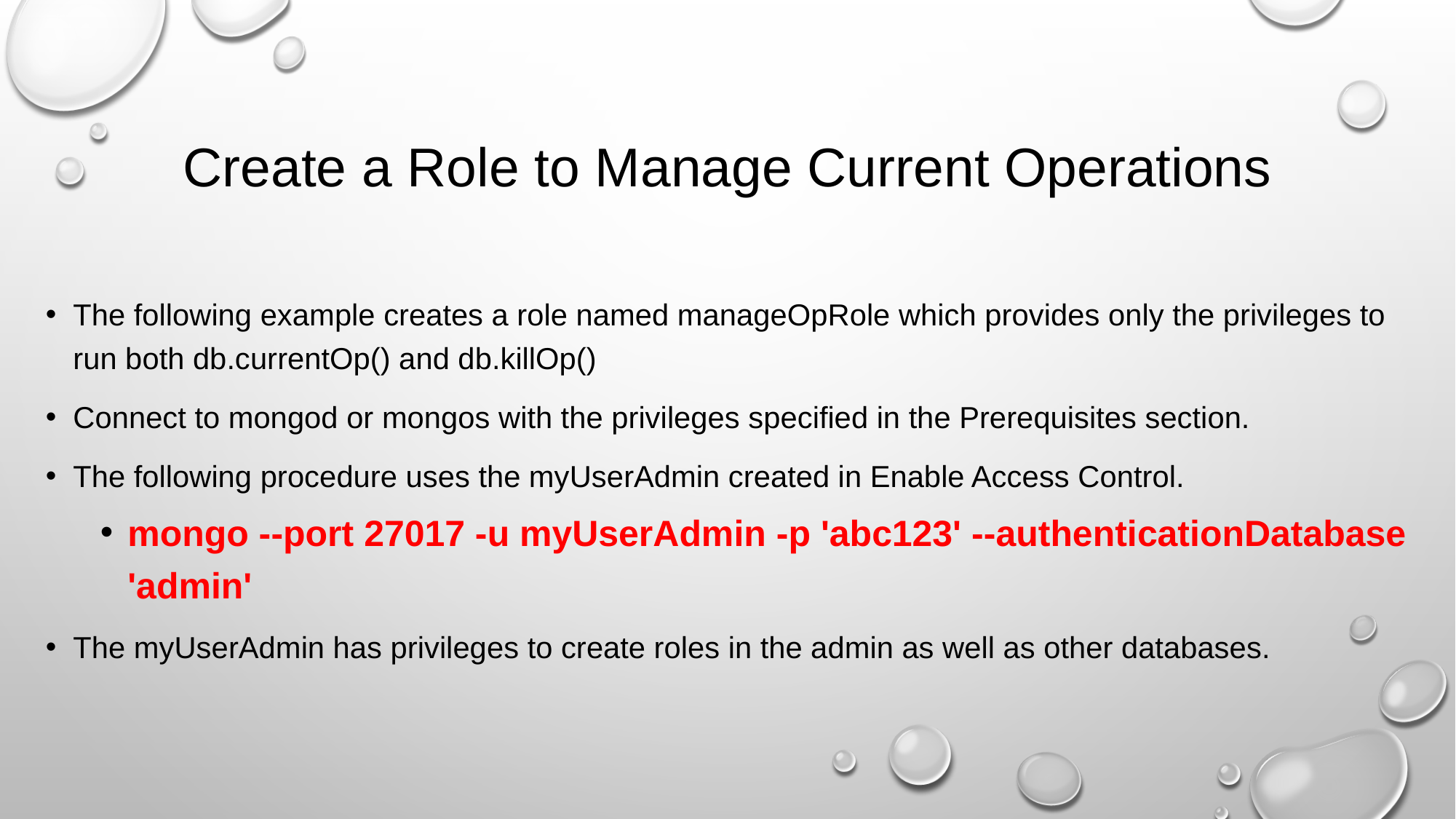

# Create a Role to Manage Current Operations
The following example creates a role named manageOpRole which provides only the privileges to run both db.currentOp() and db.killOp()
Connect to mongod or mongos with the privileges specified in the Prerequisites section.
The following procedure uses the myUserAdmin created in Enable Access Control.
mongo --port 27017 -u myUserAdmin -p 'abc123' --authenticationDatabase 'admin'
The myUserAdmin has privileges to create roles in the admin as well as other databases.